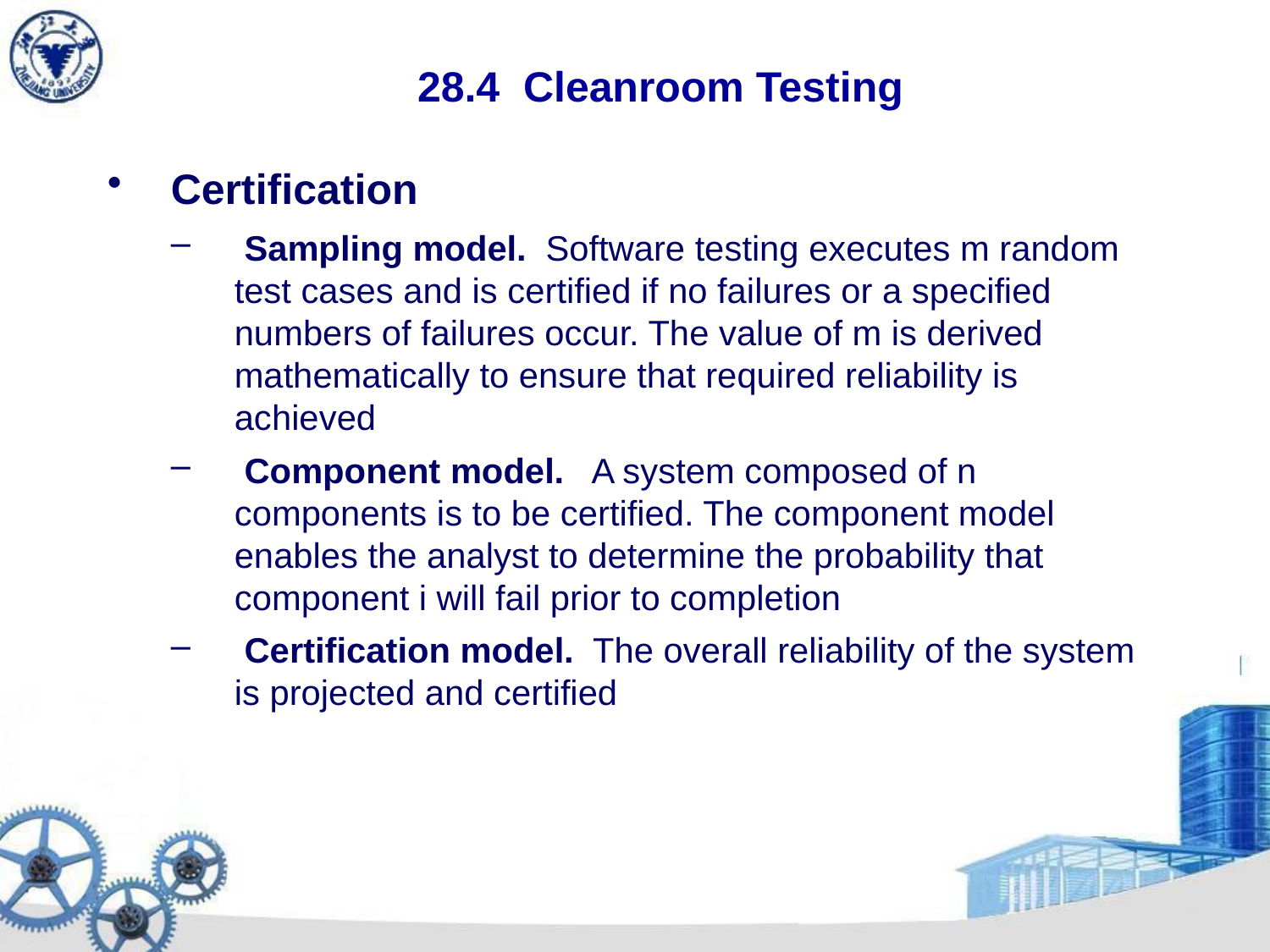

28.4  Cleanroom Testing
Certification
 Sampling model.  Software testing executes m random test cases and is certified if no failures or a specified numbers of failures occur. The value of m is derived mathematically to ensure that required reliability is achieved
 Component model.   A system composed of n components is to be certified. The component model enables the analyst to determine the probability that component i will fail prior to completion
 Certification model.  The overall reliability of the system is projected and certified